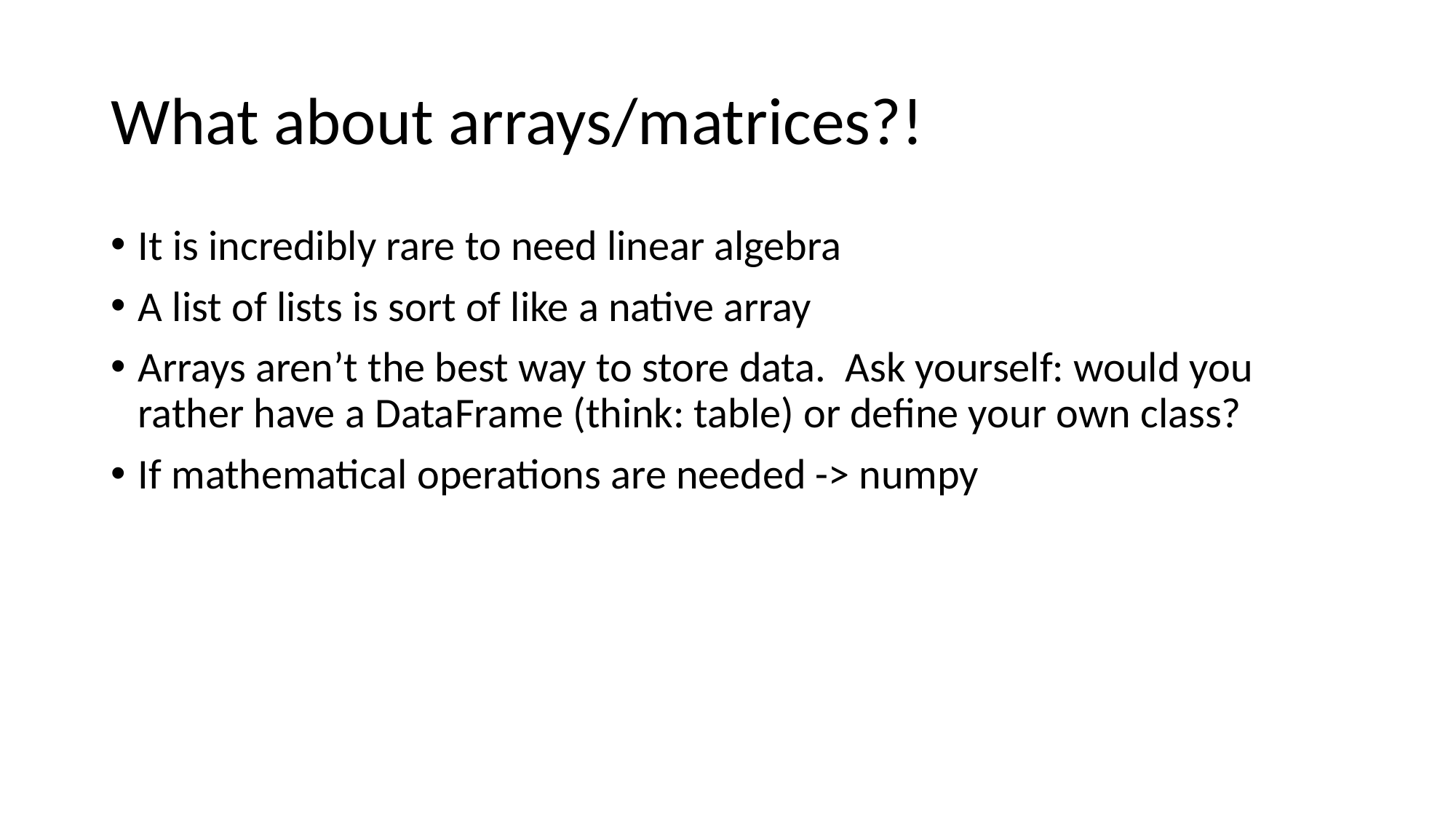

# What about arrays/matrices?!
It is incredibly rare to need linear algebra
A list of lists is sort of like a native array
Arrays aren’t the best way to store data.  Ask yourself: would you rather have a DataFrame (think: table) or define your own class?
If mathematical operations are needed -> numpy